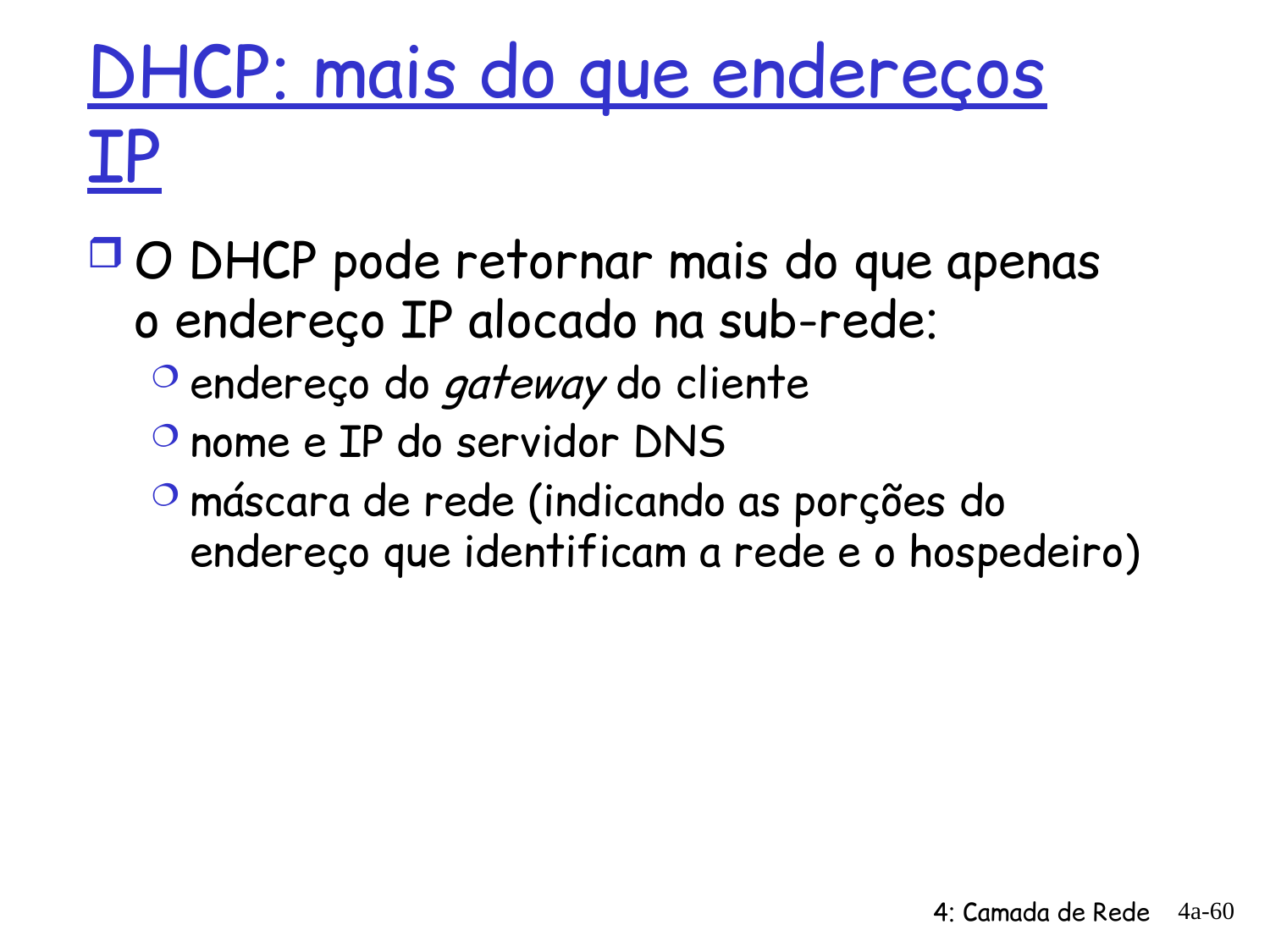

# DHCP: mais do que endereços IP
O DHCP pode retornar mais do que apenas o endereço IP alocado na sub-rede:
endereço do gateway do cliente
nome e IP do servidor DNS
máscara de rede (indicando as porções do endereço que identificam a rede e o hospedeiro)
4a-60
4: Camada de Rede